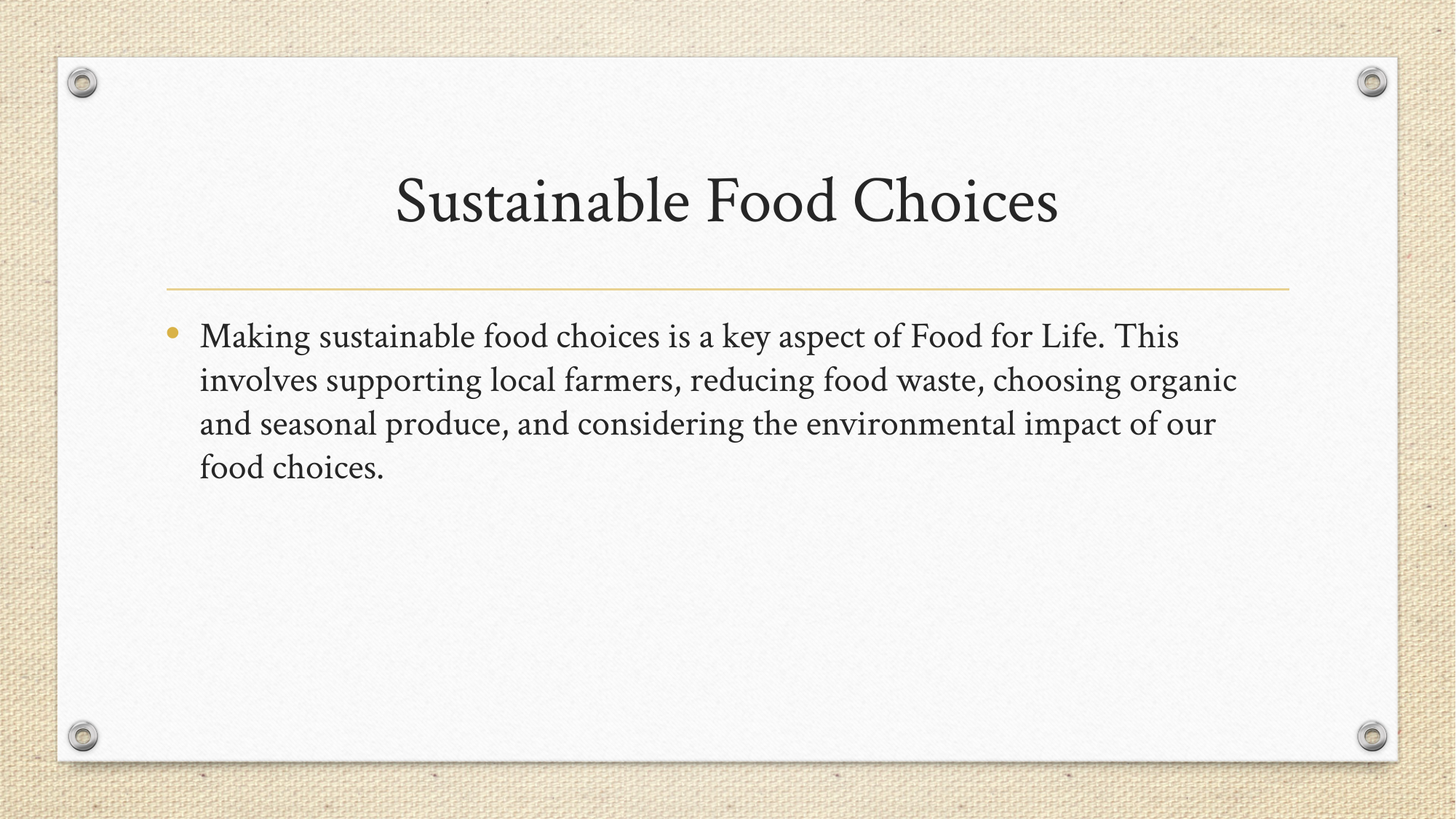

# Sustainable Food Choices
Making sustainable food choices is a key aspect of Food for Life. This involves supporting local farmers, reducing food waste, choosing organic and seasonal produce, and considering the environmental impact of our food choices.